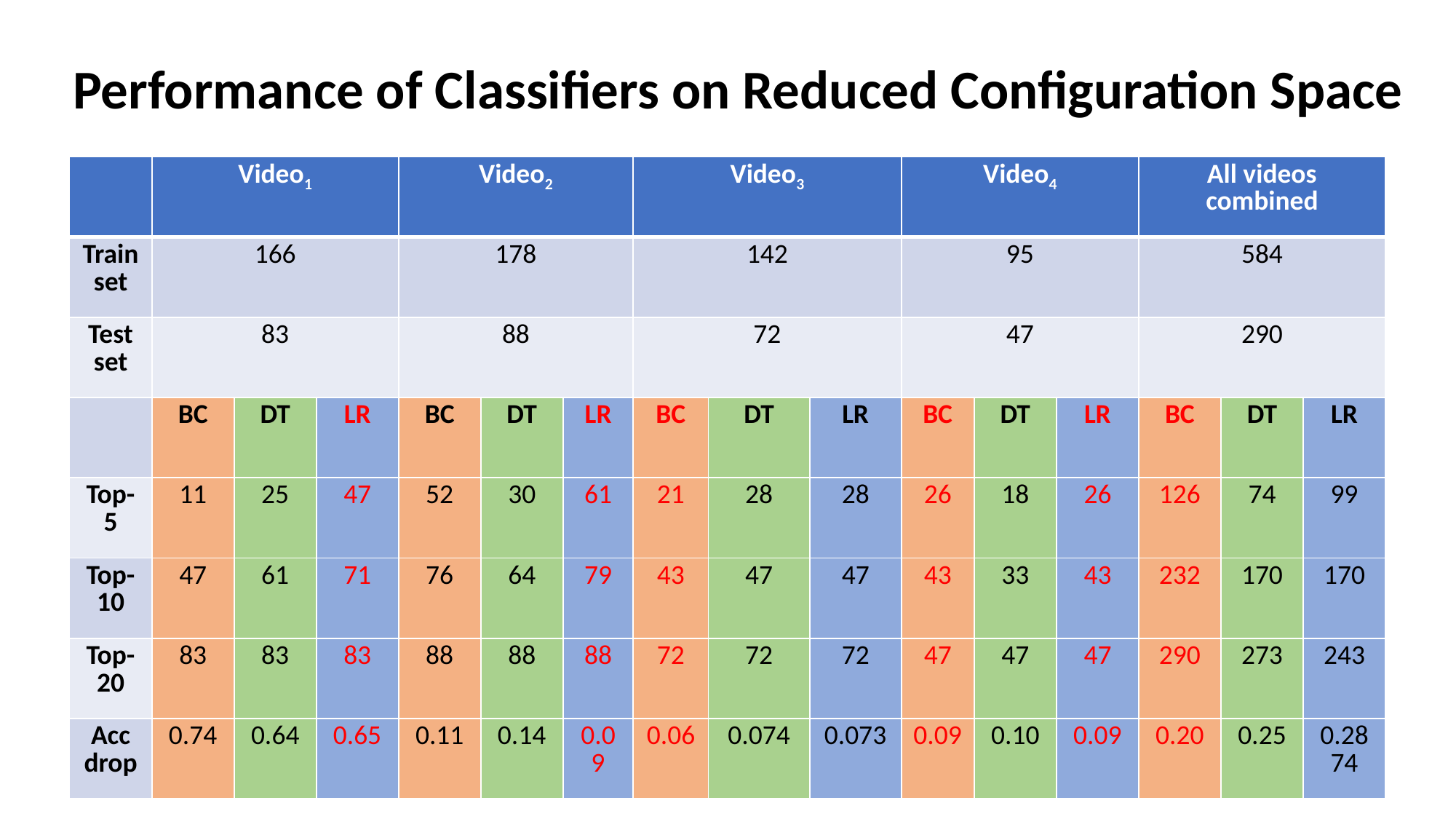

Performance of Classifiers on Reduced Configuration Space
|  | Video1 |  |  | Video2 |  |  | Video3 |  |  | Video4 |  |  | All videos combined |  |  |
| --- | --- | --- | --- | --- | --- | --- | --- | --- | --- | --- | --- | --- | --- | --- | --- |
| Train set | 166 |  |  | 178 |  |  | 142 |  |  | 95 |  |  | 584 |  |  |
| Test set | 83 |  |  | 88 |  |  | 72 |  |  | 47 |  |  | 290 |  |  |
|  | BC | DT | LR | BC | DT | LR | BC | DT | LR | BC | DT | LR | BC | DT | LR |
| Top-5 | 11 | 25 | 47 | 52 | 30 | 61 | 21 | 28 | 28 | 26 | 18 | 26 | 126 | 74 | 99 |
| Top-10 | 47 | 61 | 71 | 76 | 64 | 79 | 43 | 47 | 47 | 43 | 33 | 43 | 232 | 170 | 170 |
| Top-20 | 83 | 83 | 83 | 88 | 88 | 88 | 72 | 72 | 72 | 47 | 47 | 47 | 290 | 273 | 243 |
| Acc drop | 0.74 | 0.64 | 0.65 | 0.11 | 0.14 | 0.09 | 0.06 | 0.074 | 0.073 | 0.09 | 0.10 | 0.09 | 0.20 | 0.25 | 0.2874 |